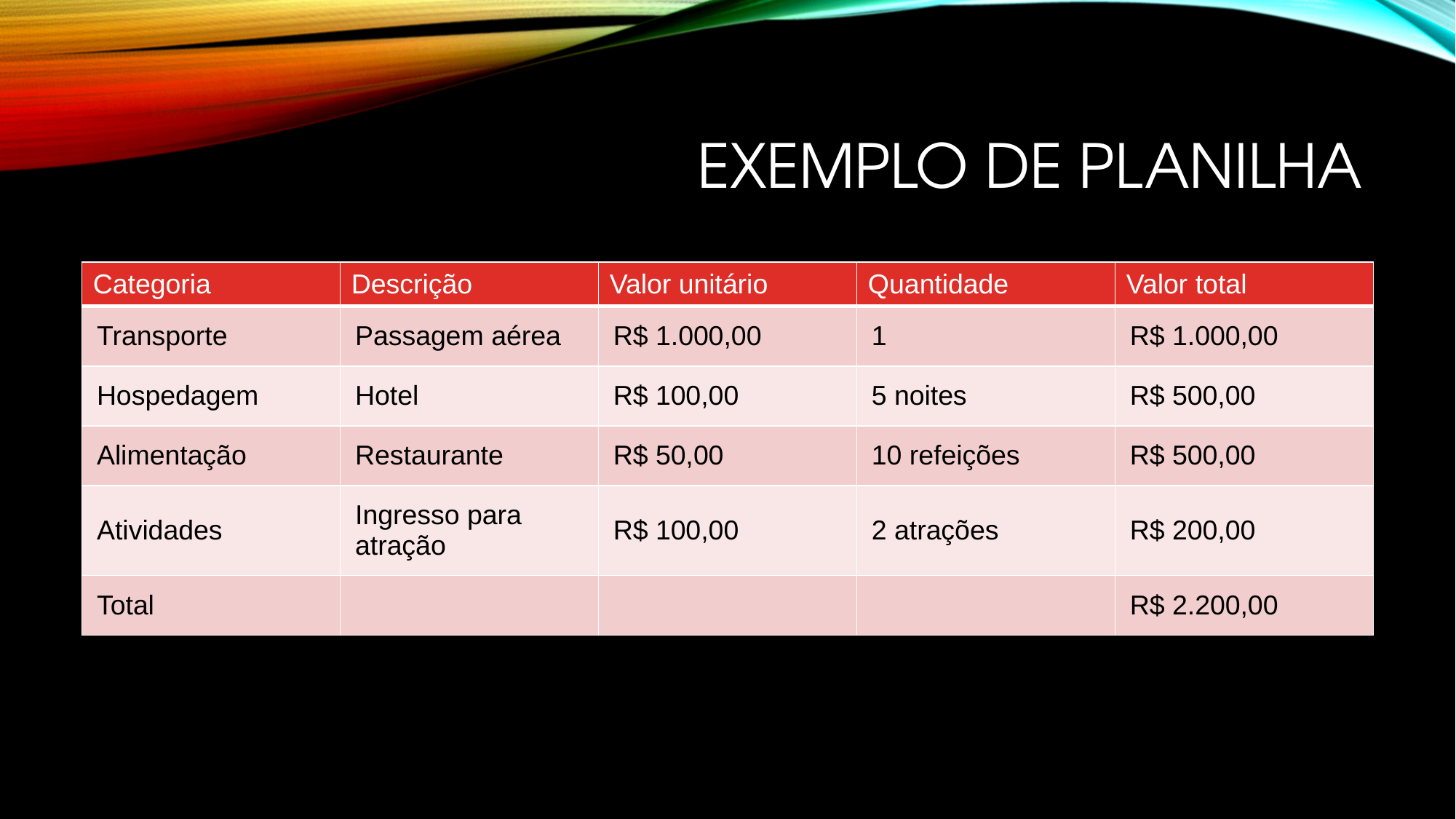

# Exemplo de planilha
| Categoria | Descrição | Valor unitário | Quantidade | Valor total |
| --- | --- | --- | --- | --- |
| Transporte | Passagem aérea | R$ 1.000,00 | 1 | R$ 1.000,00 |
| Hospedagem | Hotel | R$ 100,00 | 5 noites | R$ 500,00 |
| Alimentação | Restaurante | R$ 50,00 | 10 refeições | R$ 500,00 |
| Atividades | Ingresso para atração | R$ 100,00 | 2 atrações | R$ 200,00 |
| Total |  |  |  | R$ 2.200,00 |